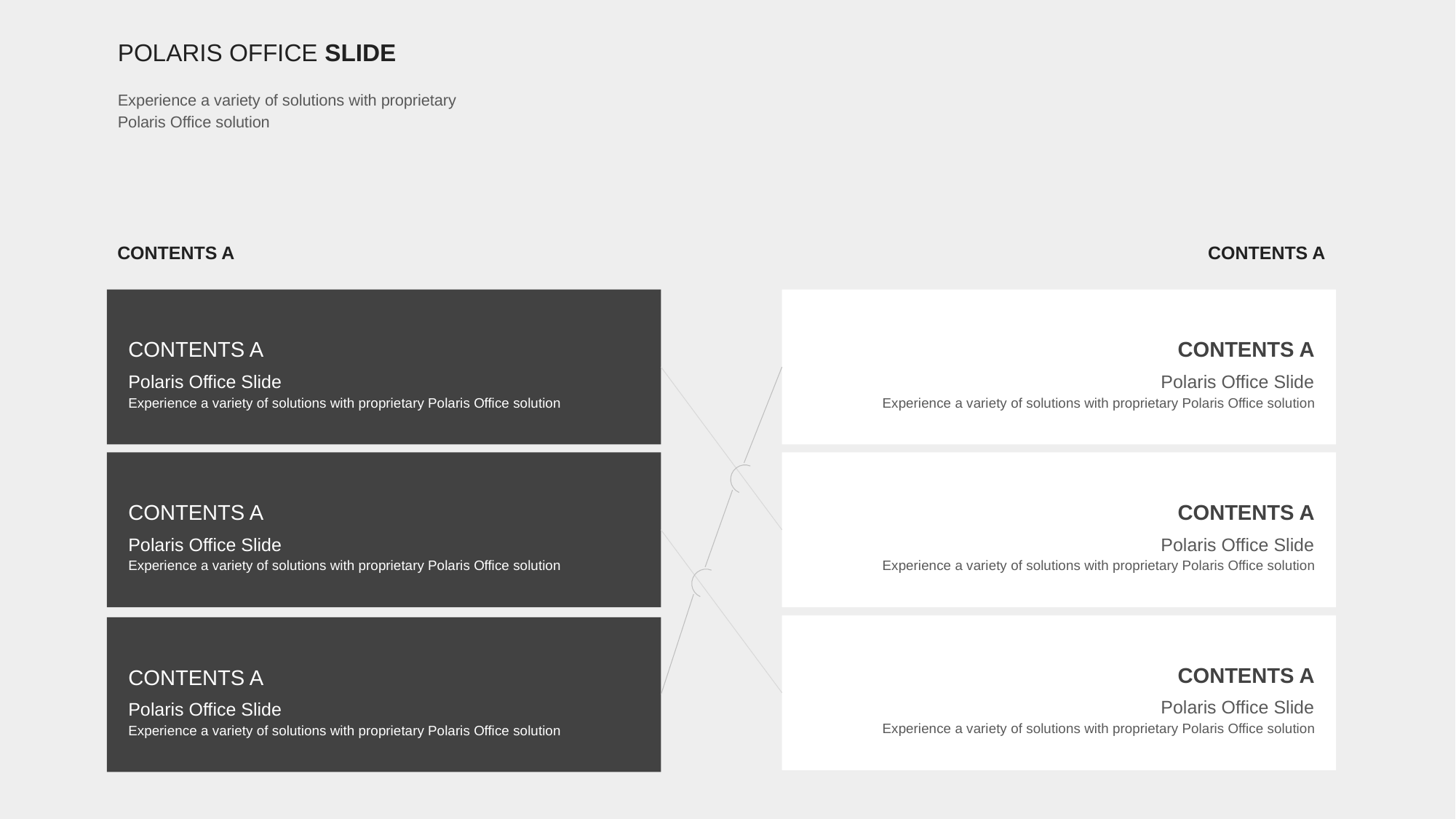

POLARIS OFFICE SLIDE

Experience a variety of solutions with proprietary
Polaris Office solution
CONTENTS A
CONTENTS A
CONTENTS A

Polaris Office Slide
Experience a variety of solutions with proprietary Polaris Office solution
CONTENTS A

Polaris Office Slide
Experience a variety of solutions with proprietary Polaris Office solution
CONTENTS A

Polaris Office Slide
Experience a variety of solutions with proprietary Polaris Office solution
CONTENTS A

Polaris Office Slide
Experience a variety of solutions with proprietary Polaris Office solution

CONTENTS A

Polaris Office Slide
Experience a variety of solutions with proprietary Polaris Office solution
CONTENTS A

Polaris Office Slide
Experience a variety of solutions with proprietary Polaris Office solution